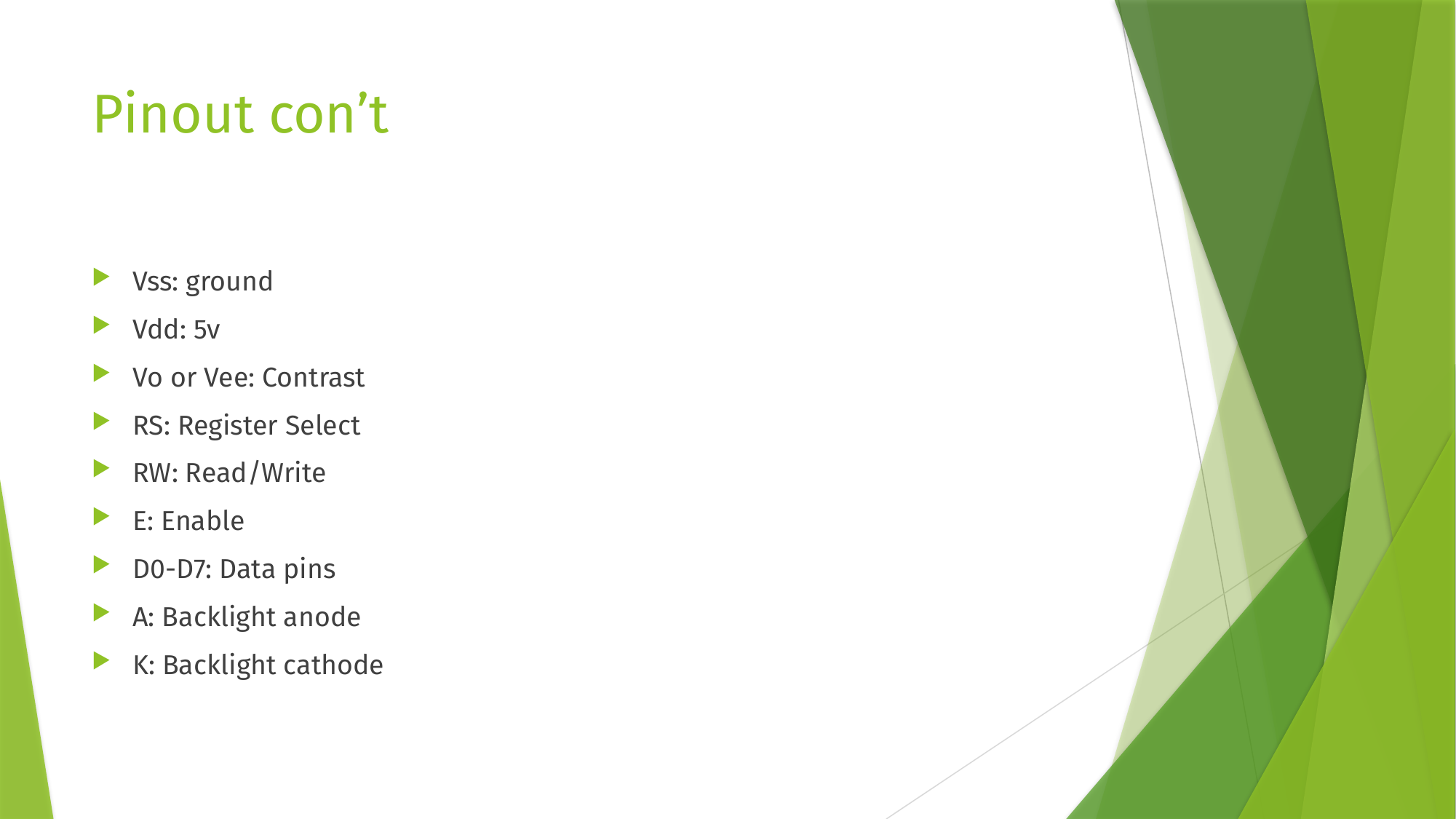

# Pinout con’t
Vss: ground
Vdd: 5v
Vo or Vee: Contrast
RS: Register Select
RW: Read/Write
E: Enable
D0-D7: Data pins
A: Backlight anode
K: Backlight cathode